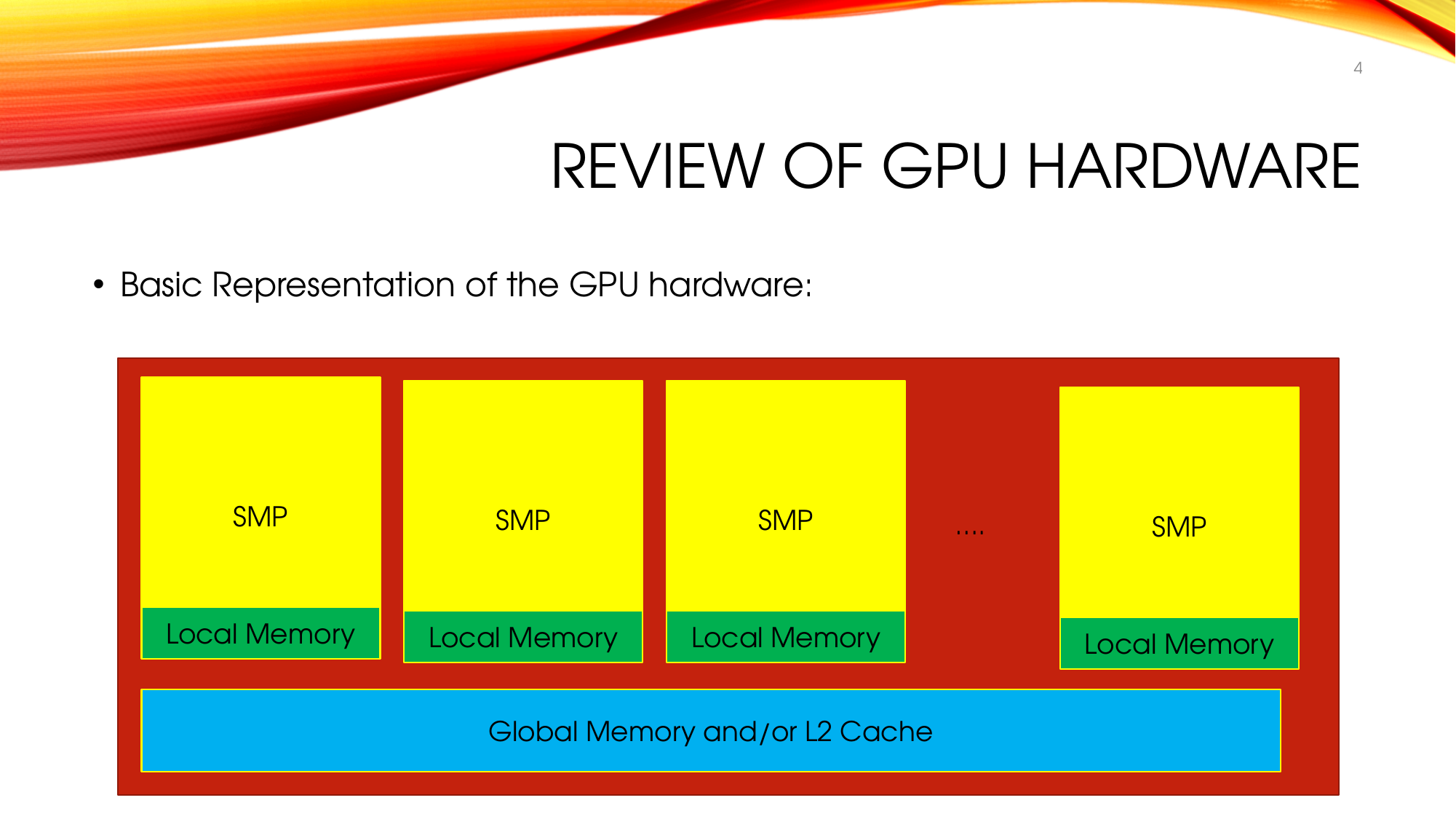

4
# REVIEW OF GPU HARDWARE
Basic Representation of the GPU hardware:

SMP
SMP
SMP
SMP
….
Local Memory
Local Memory
Local Memory
Local Memory
Global Memory and/or L2 Cache